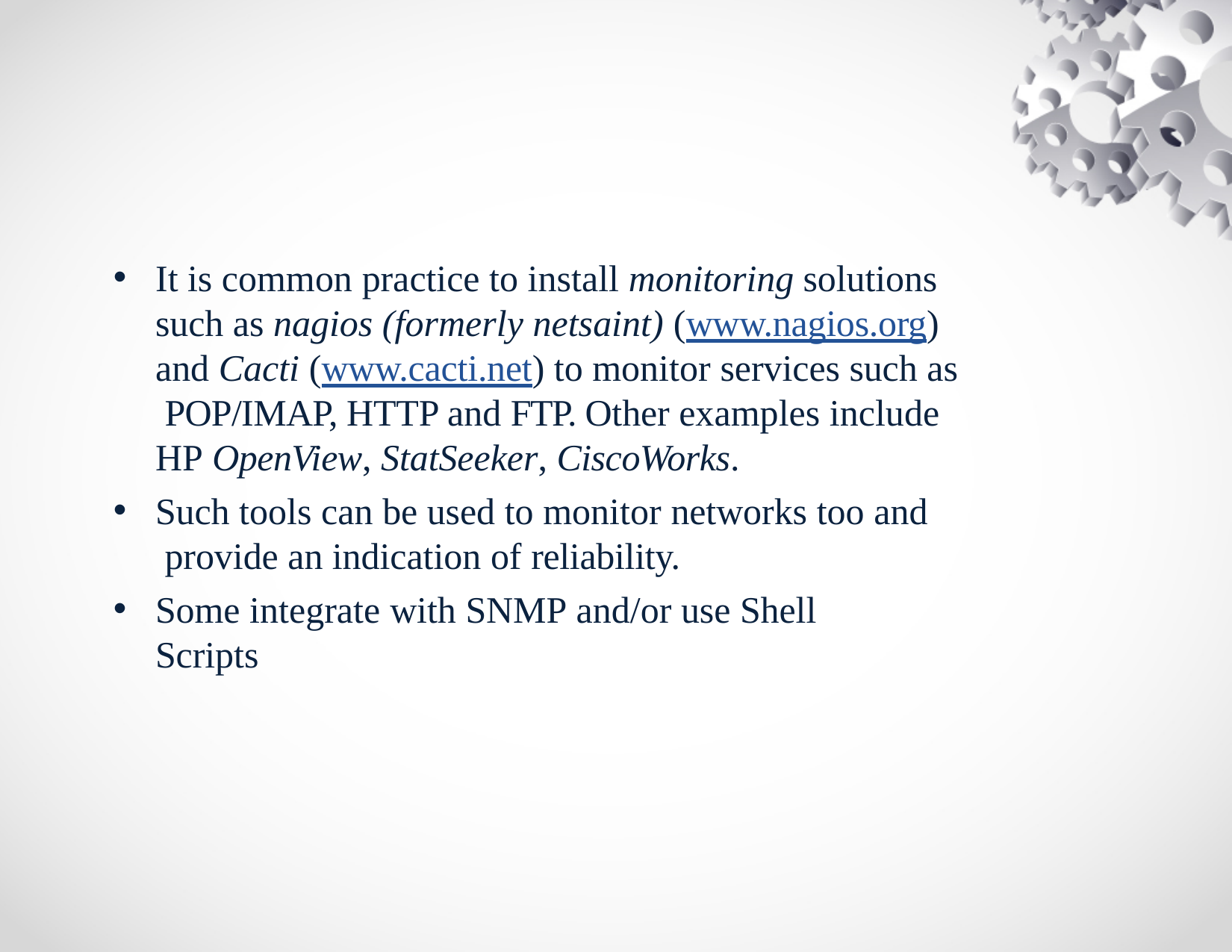

It is common practice to install monitoring solutions  such as nagios (formerly netsaint) (www.nagios.org)  and Cacti (www.cacti.net) to monitor services such as  POP/IMAP, HTTP and FTP. Other examples include  HP OpenView, StatSeeker, CiscoWorks.
Such tools can be used to monitor networks too and  provide an indication of reliability.
Some integrate with SNMP and/or use Shell Scripts